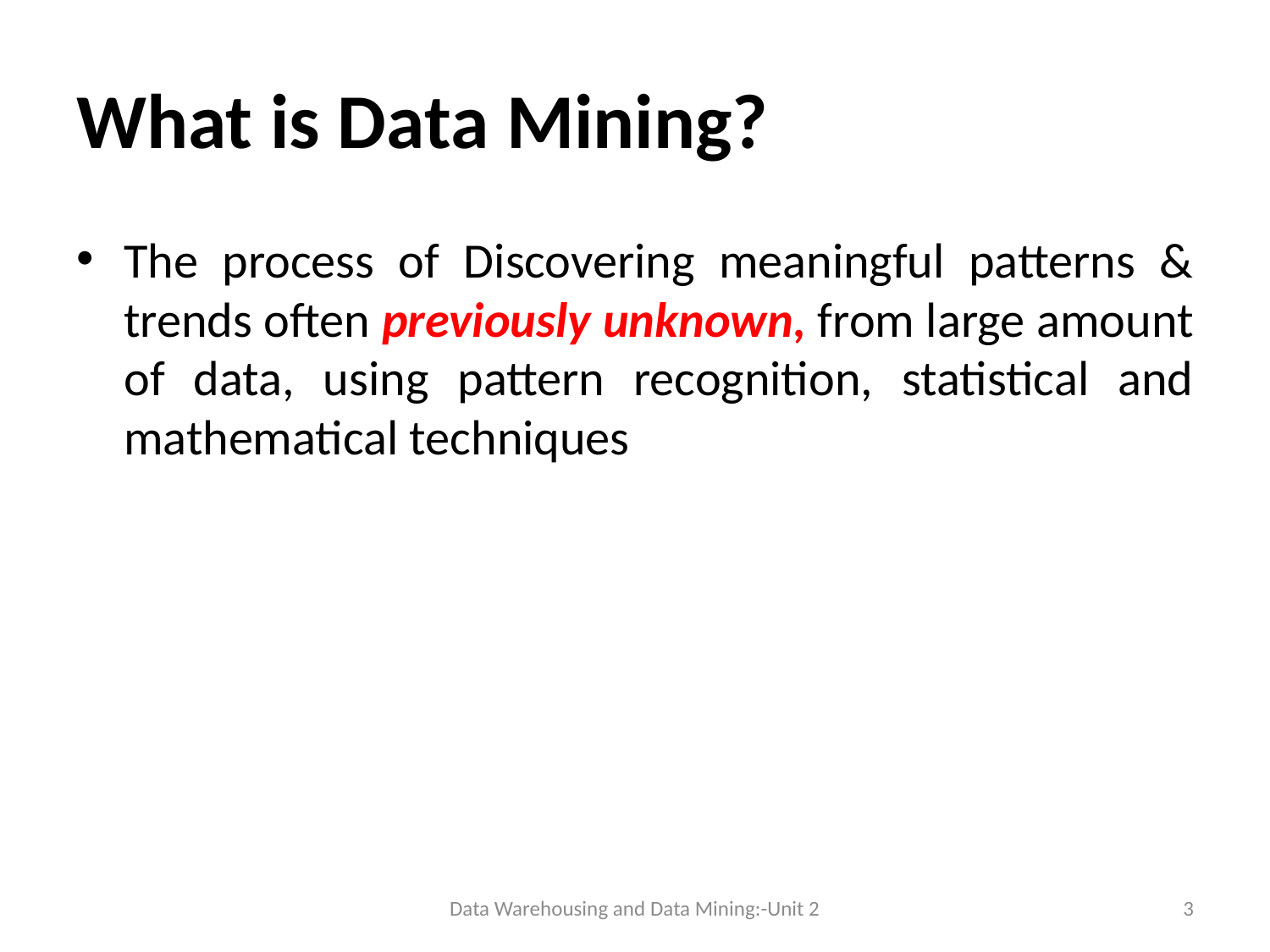

# What is Data Mining?
The process of Discovering meaningful patterns & trends often previously unknown, from large amount of data, using pattern recognition, statistical and mathematical techniques

Data Warehousing and Data Mining:-Unit 2
3